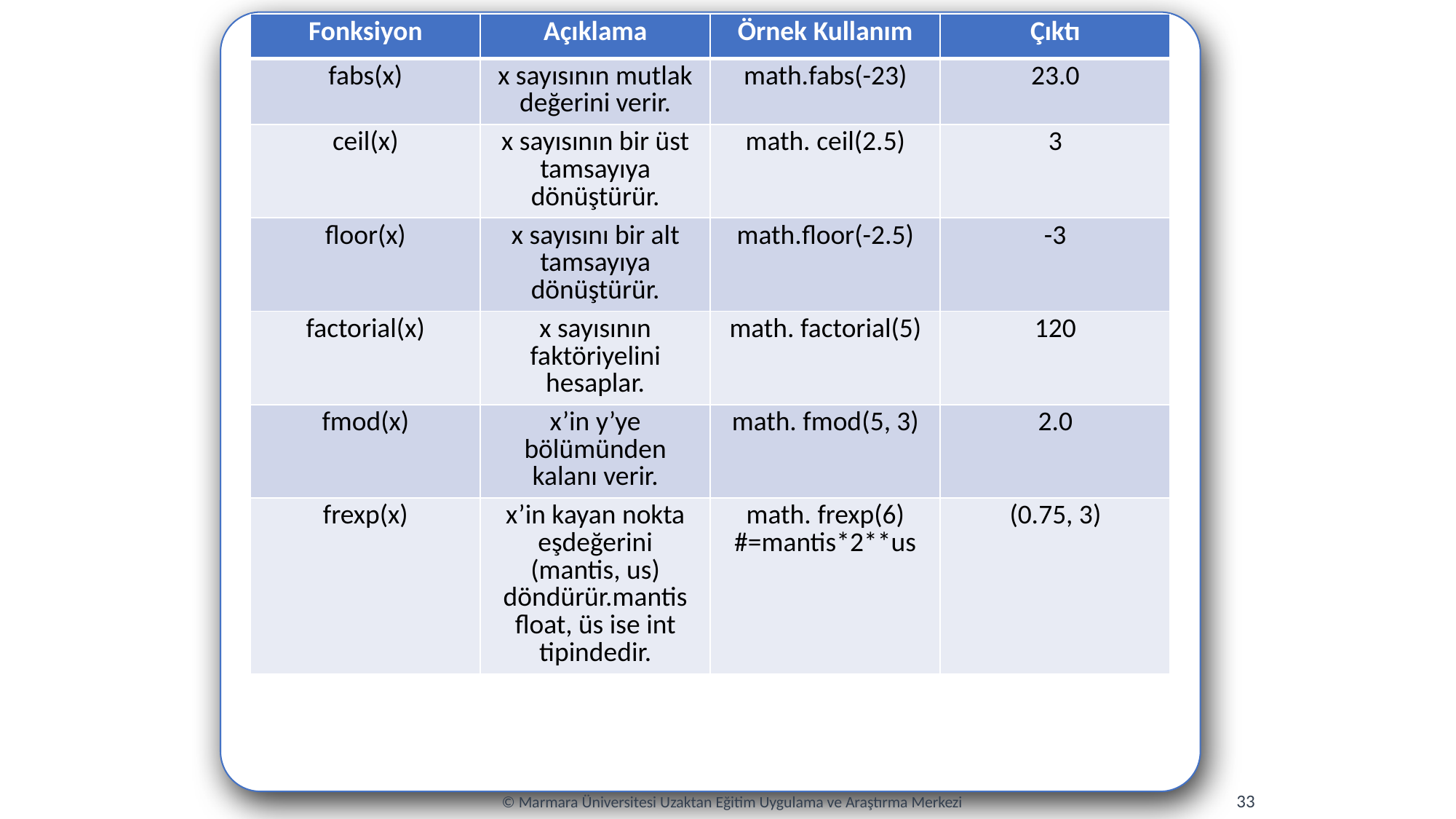

| Fonksiyon | Açıklama | Örnek Kullanım | Çıktı |
| --- | --- | --- | --- |
| fabs(x) | x sayısının mutlak değerini verir. | math.fabs(-23) | 23.0 |
| ceil(x) | x sayısının bir üst tamsayıya dönüştürür. | math. ceil(2.5) | 3 |
| floor(x) | x sayısını bir alt tamsayıya dönüştürür. | math.floor(-2.5) | -3 |
| factorial(x) | x sayısının faktöriyelini hesaplar. | math. factorial(5) | 120 |
| fmod(x) | x’in y’ye bölümünden kalanı verir. | math. fmod(5, 3) | 2.0 |
| frexp(x) | x’in kayan nokta eşdeğerini (mantis, us) döndürür.mantis float, üs ise int tipindedir. | math. frexp(6) #=mantis\*2\*\*us | (0.75, 3) |
33
© Marmara Üniversitesi Uzaktan Eğitim Uygulama ve Araştırma Merkezi